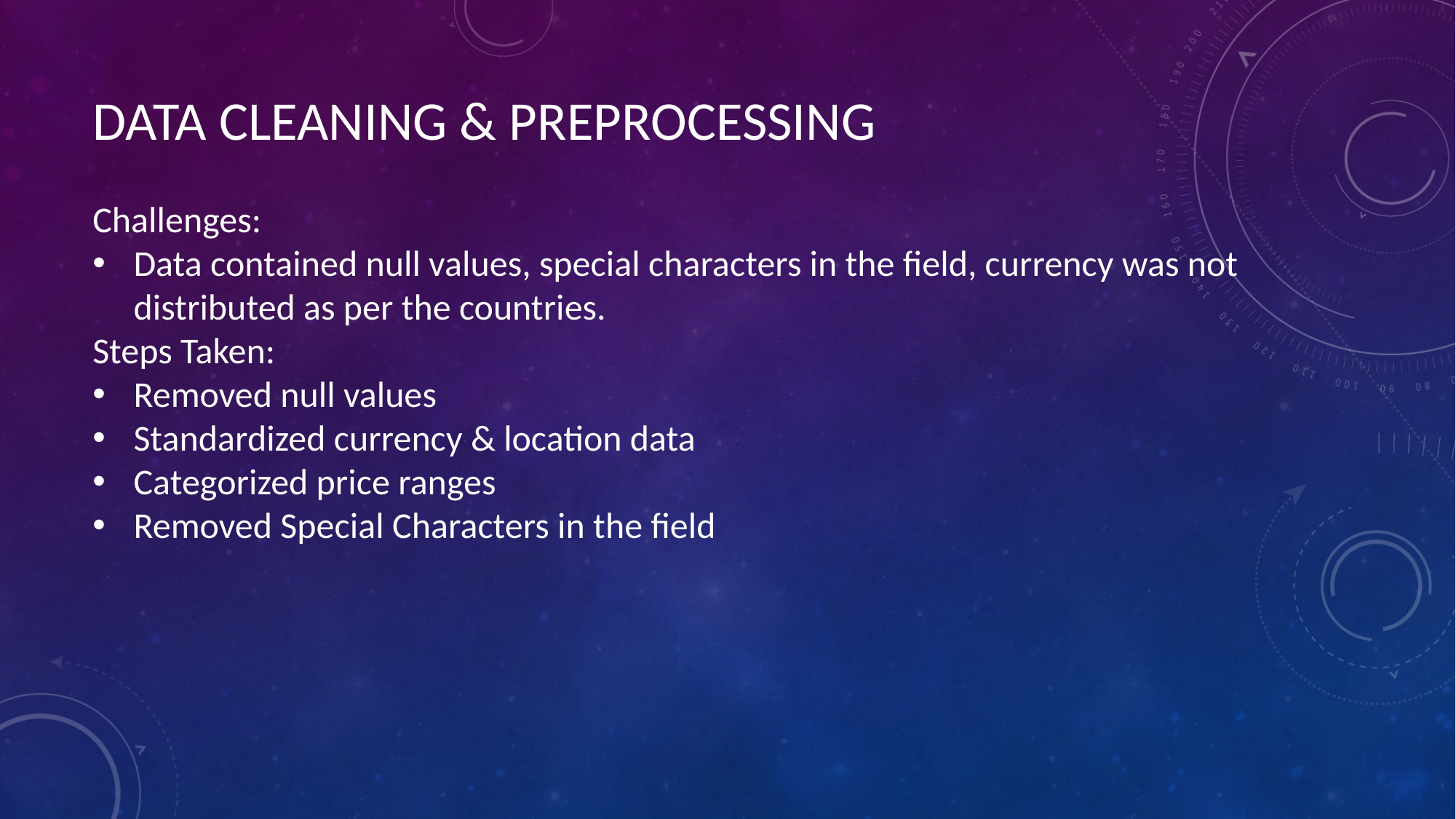

# Data Cleaning & Preprocessing
Challenges:
Data contained null values, special characters in the field, currency was not distributed as per the countries.
Steps Taken:
Removed null values
Standardized currency & location data
Categorized price ranges
Removed Special Characters in the field